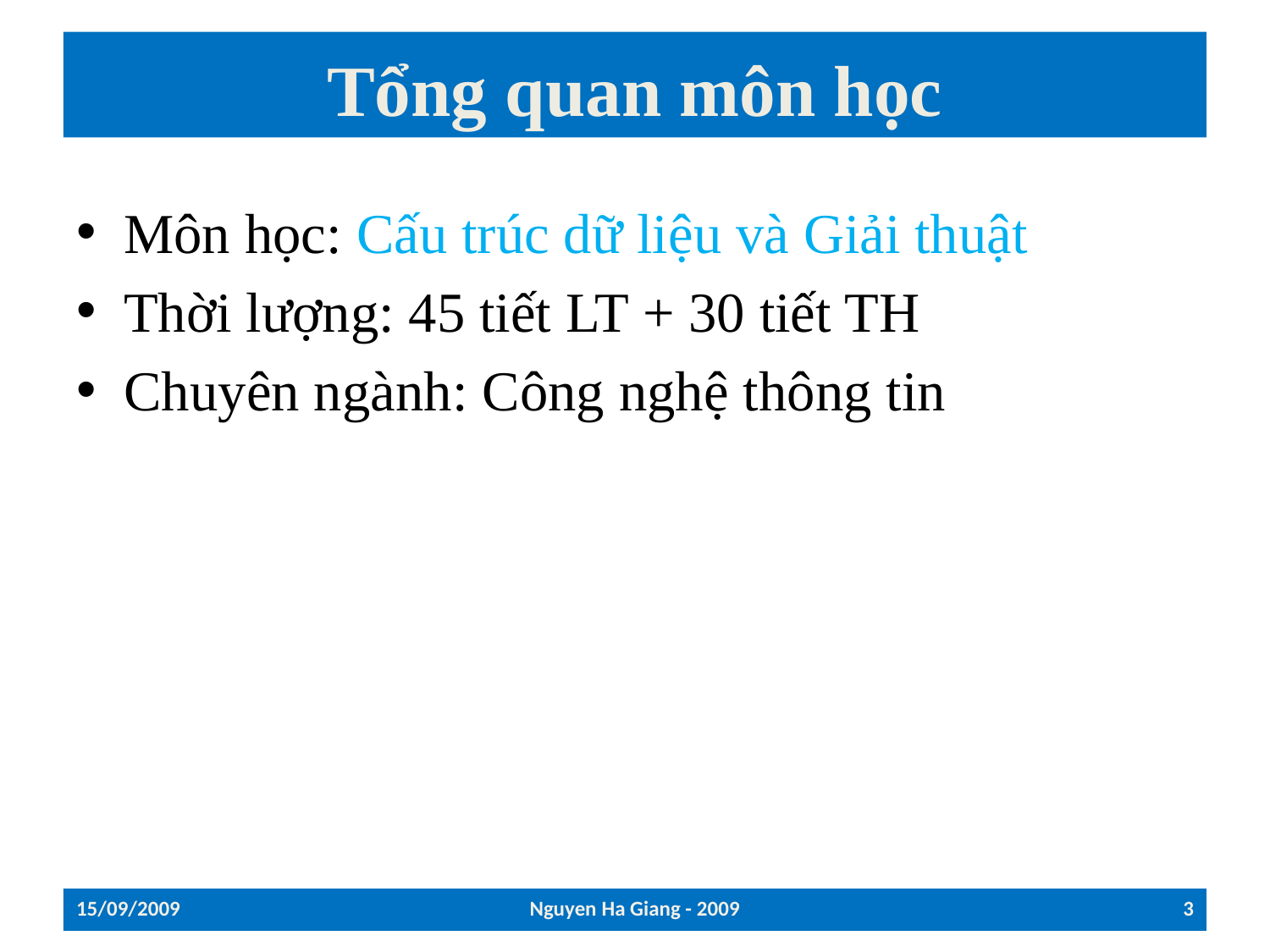

# Tổng quan môn học
Môn học: Cấu trúc dữ liệu và Giải thuật
Thời lượng: 45 tiết LT + 30 tiết TH
Chuyên ngành: Công nghệ thông tin
15/09/2009
Nguyen Ha Giang - 2009
3